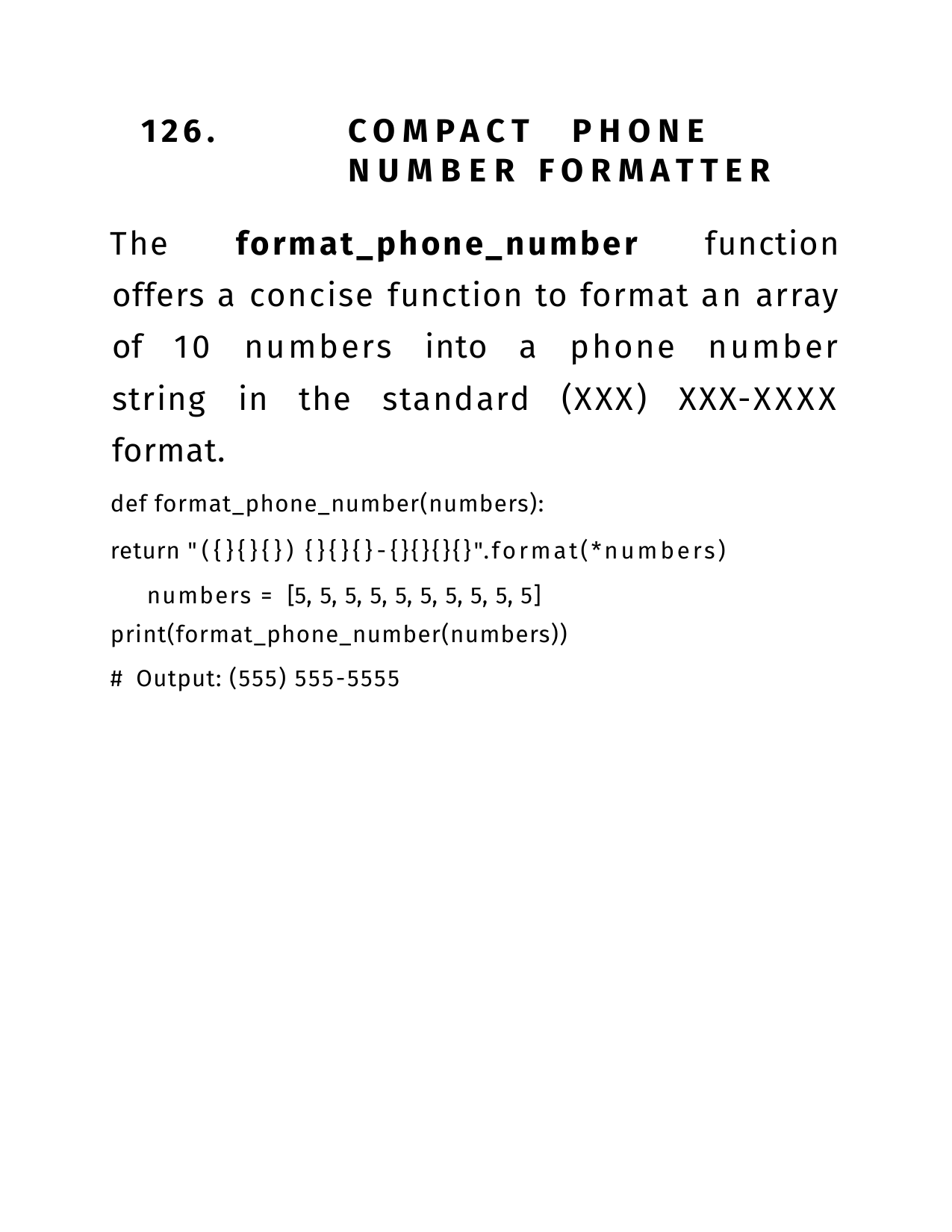

126.	COMPACT	PHONE	NUMBER FORMATTER
The    format_phone_number    function offers a concise function to format an array of 10 numbers into a phone number string in the standard (XXX) XXX-XXXX format.
def format_phone_number(numbers):
return "({}{}{}) {}{}{}-{}{}{}{}".format(*numbers) numbers = [5, 5, 5, 5, 5, 5, 5, 5, 5, 5]
print(format_phone_number(numbers))
# Output: (555) 555-5555